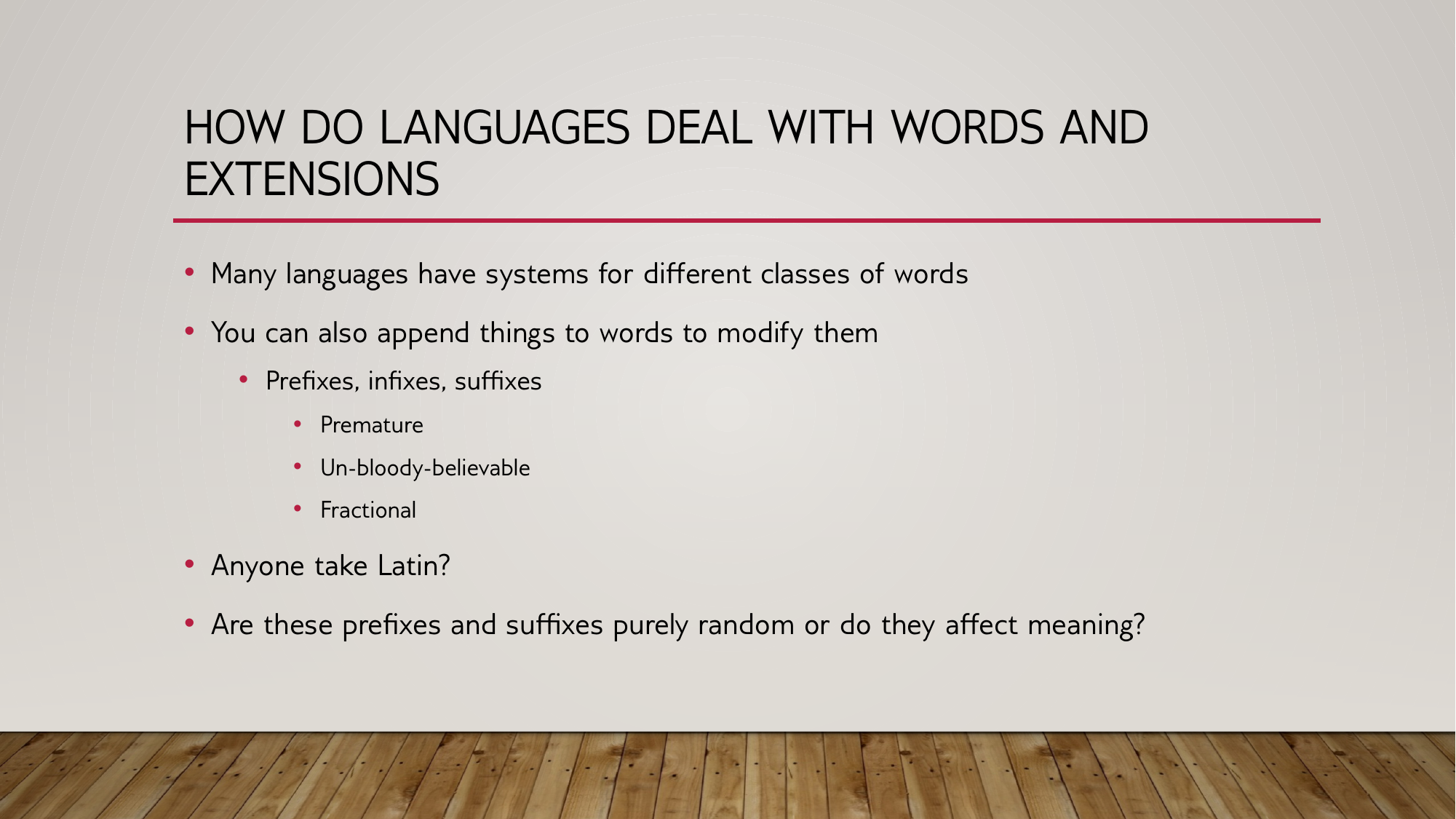

# How do languages deal with words and extensions
Many languages have systems for different classes of words
You can also append things to words to modify them
Prefixes, infixes, suffixes
Premature
Un-bloody-believable
Fractional
Anyone take Latin?
Are these prefixes and suffixes purely random or do they affect meaning?